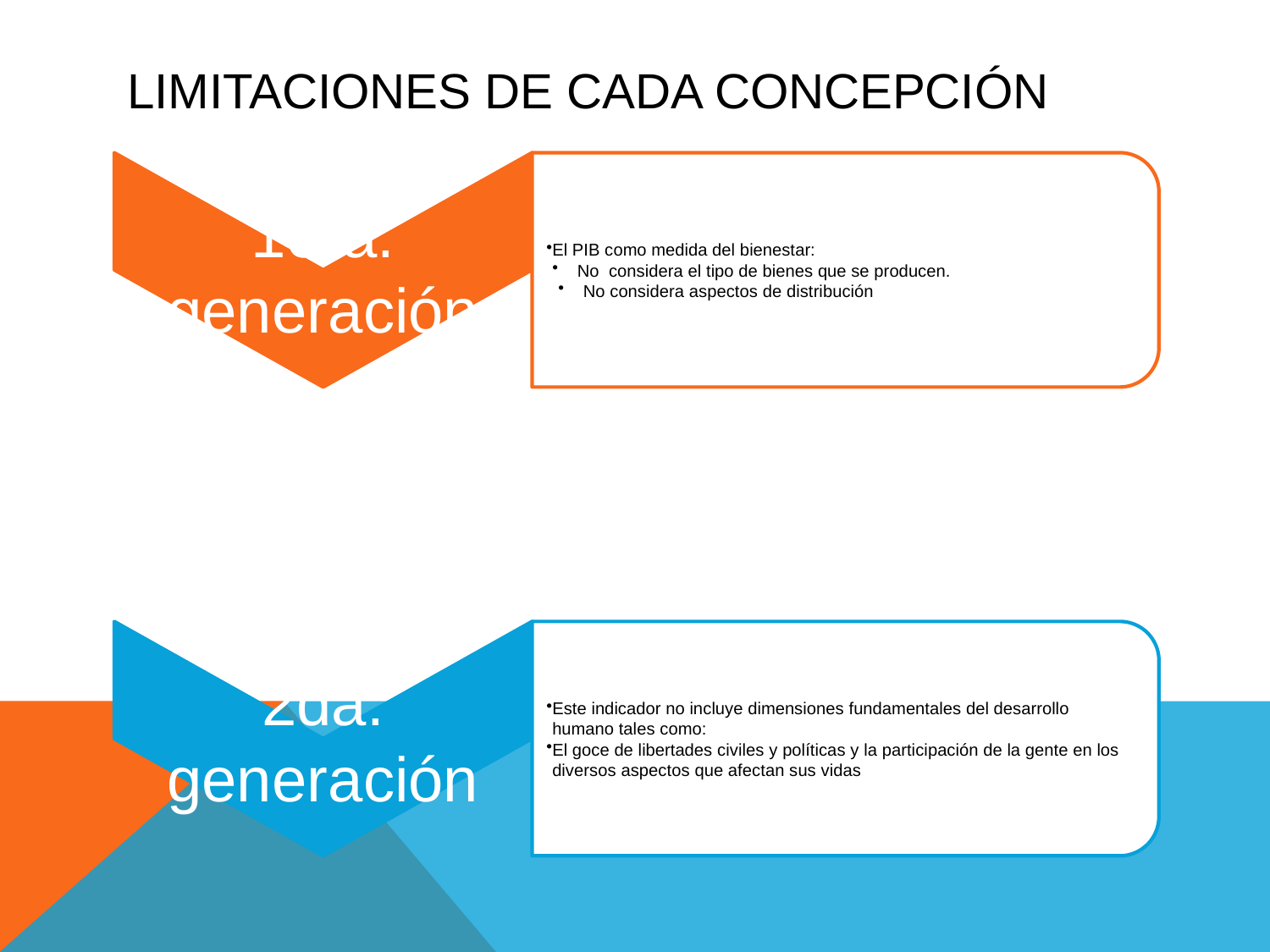

# Limitaciones de cada concepción
1era. generación
El PIB como medida del bienestar:
2da. generación
Este indicador no incluye dimensiones fundamentales del desarrollo humano tales como:
	No  considera el tipo de bienes que se producen.
	No considera aspectos de distribución
El goce de libertades civiles y políticas y la participación de la gente en los diversos aspectos que afectan sus vidas